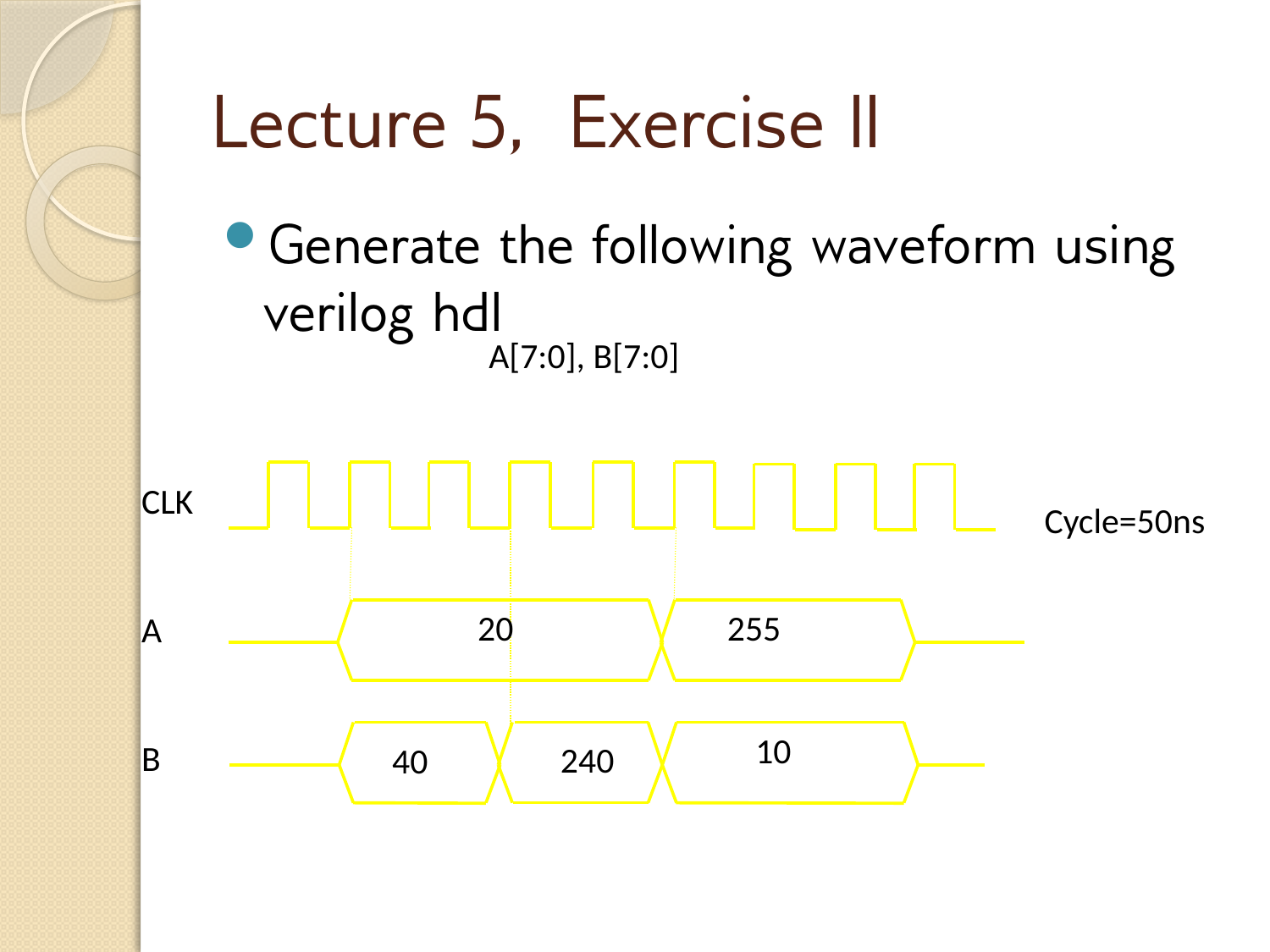

# Lecture 5,  Exercise II
Generate the following waveform using verilog hdl
A[7:0], B[7:0]
20
255
10
240
40
CLK
Cycle=50ns
A
B